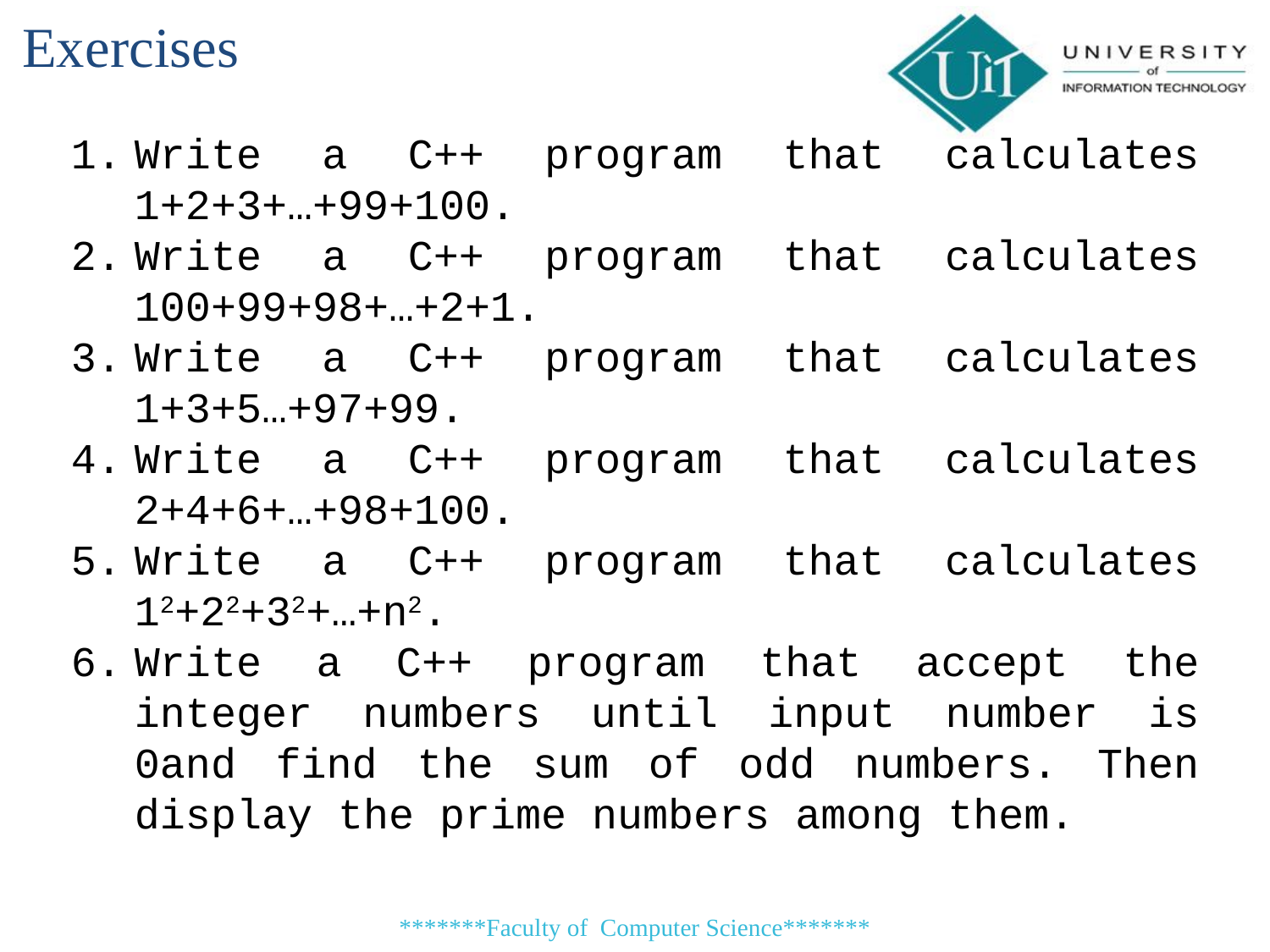

Exercises
Write a C++ program that calculates 1+2+3+…+99+100.
Write a C++ program that calculates 100+99+98+…+2+1.
Write a C++ program that calculates 1+3+5…+97+99.
Write a C++ program that calculates 2+4+6+…+98+100.
Write a C++ program that calculates 12+22+32+…+n2.
Write a C++ program that accept the integer numbers until input number is 0and find the sum of odd numbers. Then display the prime numbers among them.

*******Faculty of  Computer Science*******